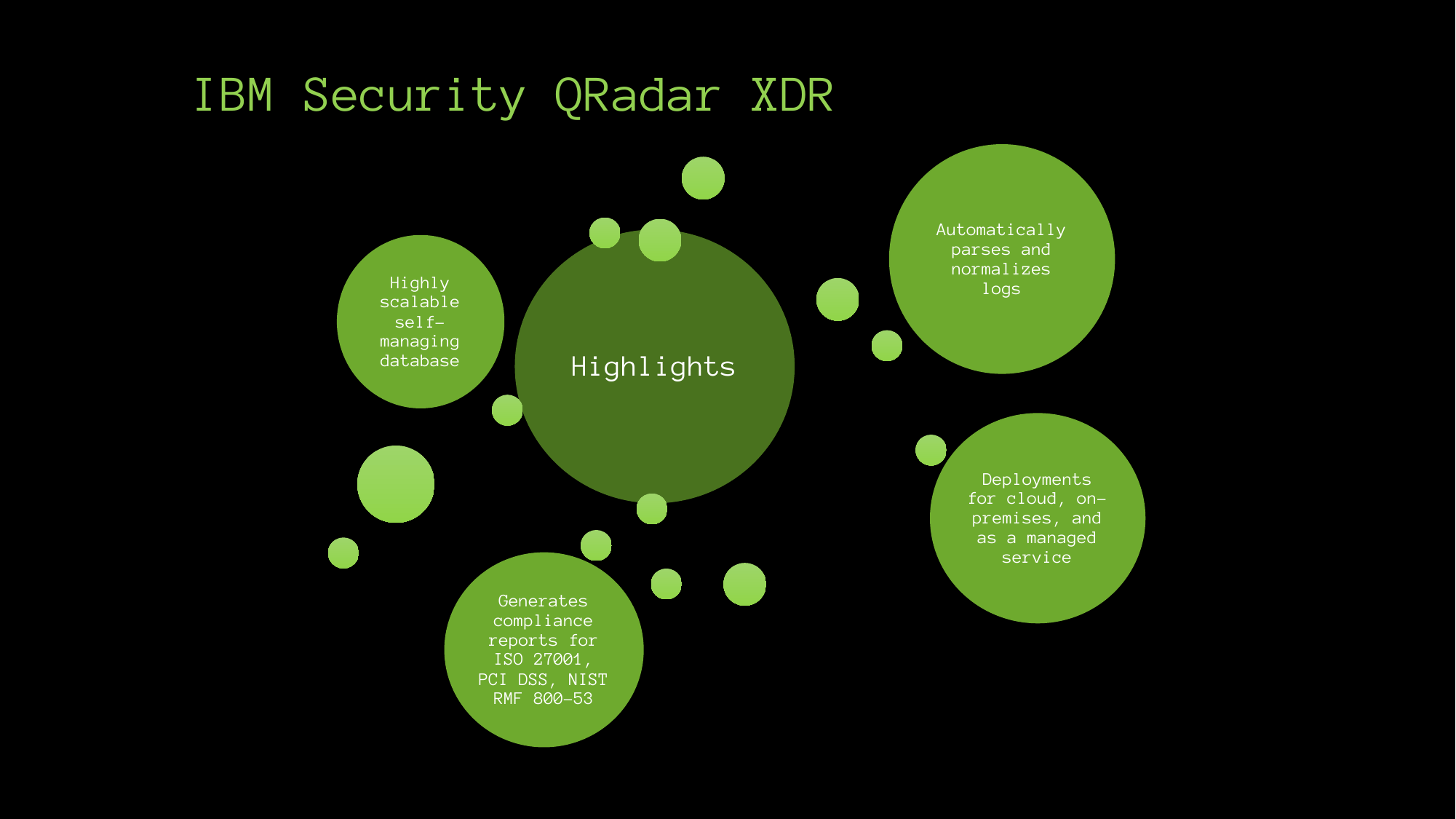

# IBM Security QRadar XDR
Highlights
Highly scalable self-managing database
Automatically parses and normalizes logs
Deployments for cloud, on-premises, and as a managed service
Generates compliance reports for ISO 27001, PCI DSS, NIST RMF 800-53